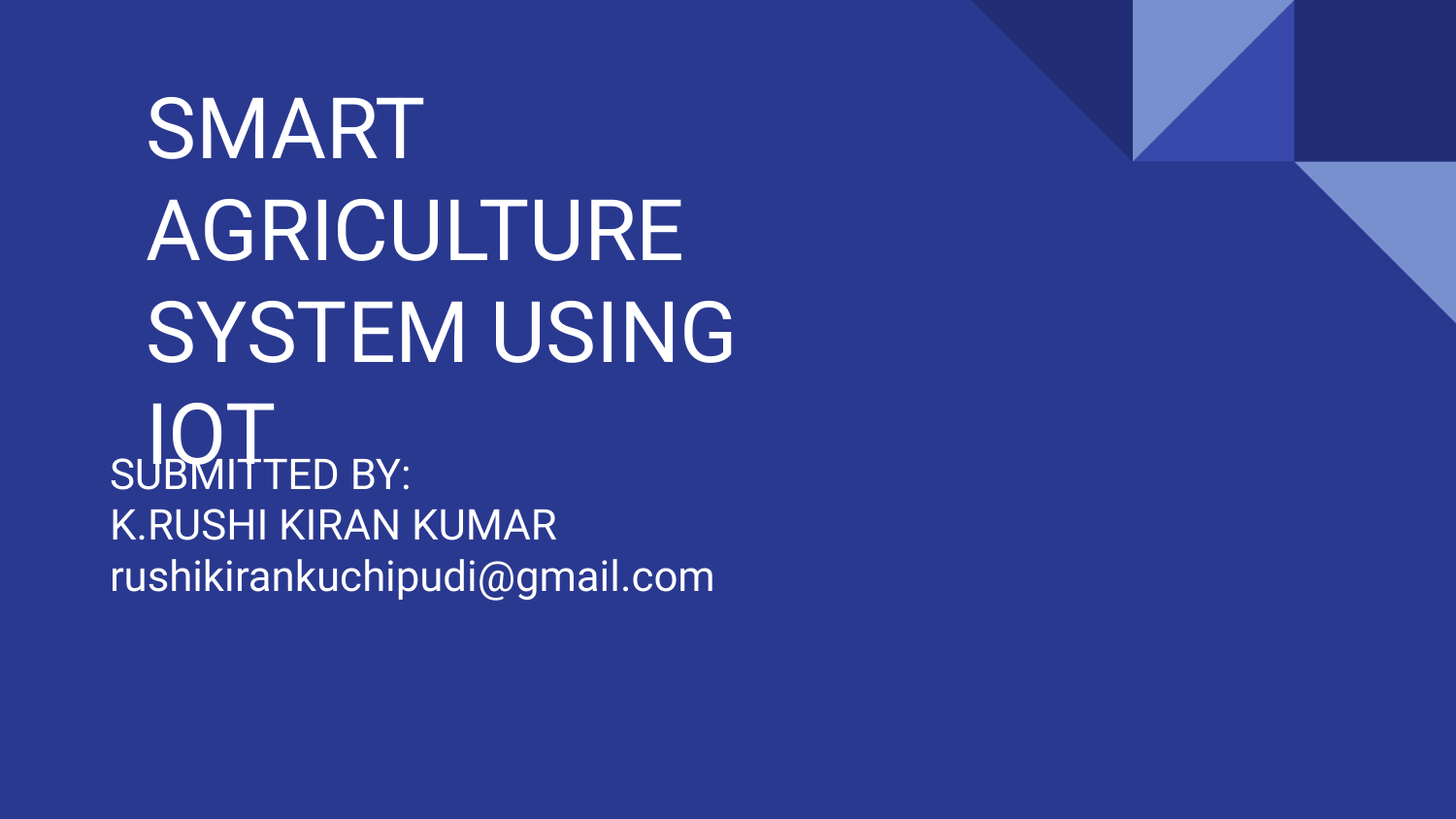

# SMART AGRICULTURE SYSTEM USING IOT
SUBMITTED BY:
K.RUSHI KIRAN KUMAR
rushikirankuchipudi@gmail.com